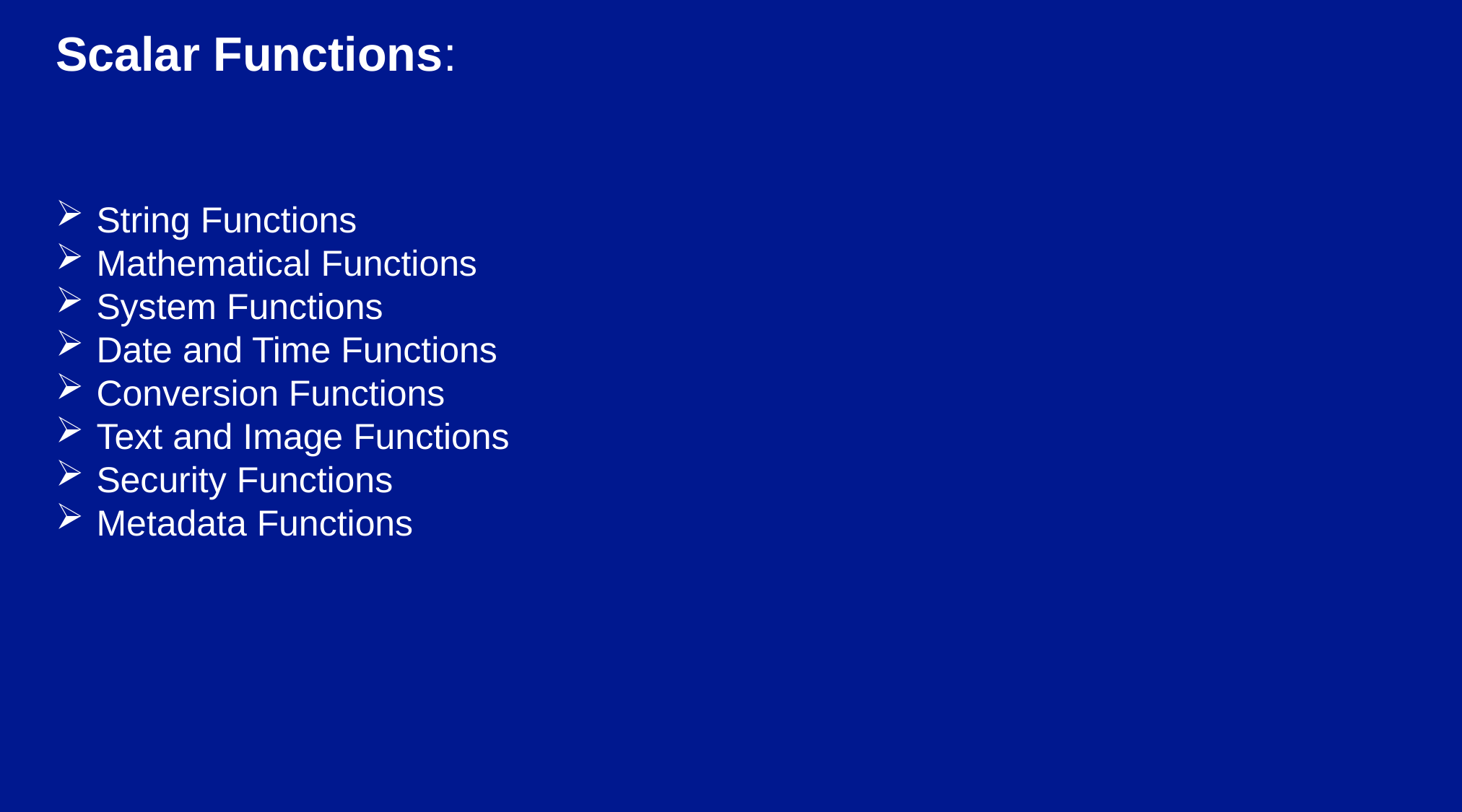

Scalar Functions:

String Functions
Mathematical Functions
System Functions
Date and Time Functions
Conversion Functions
Text and Image Functions
Security Functions
Metadata Functions